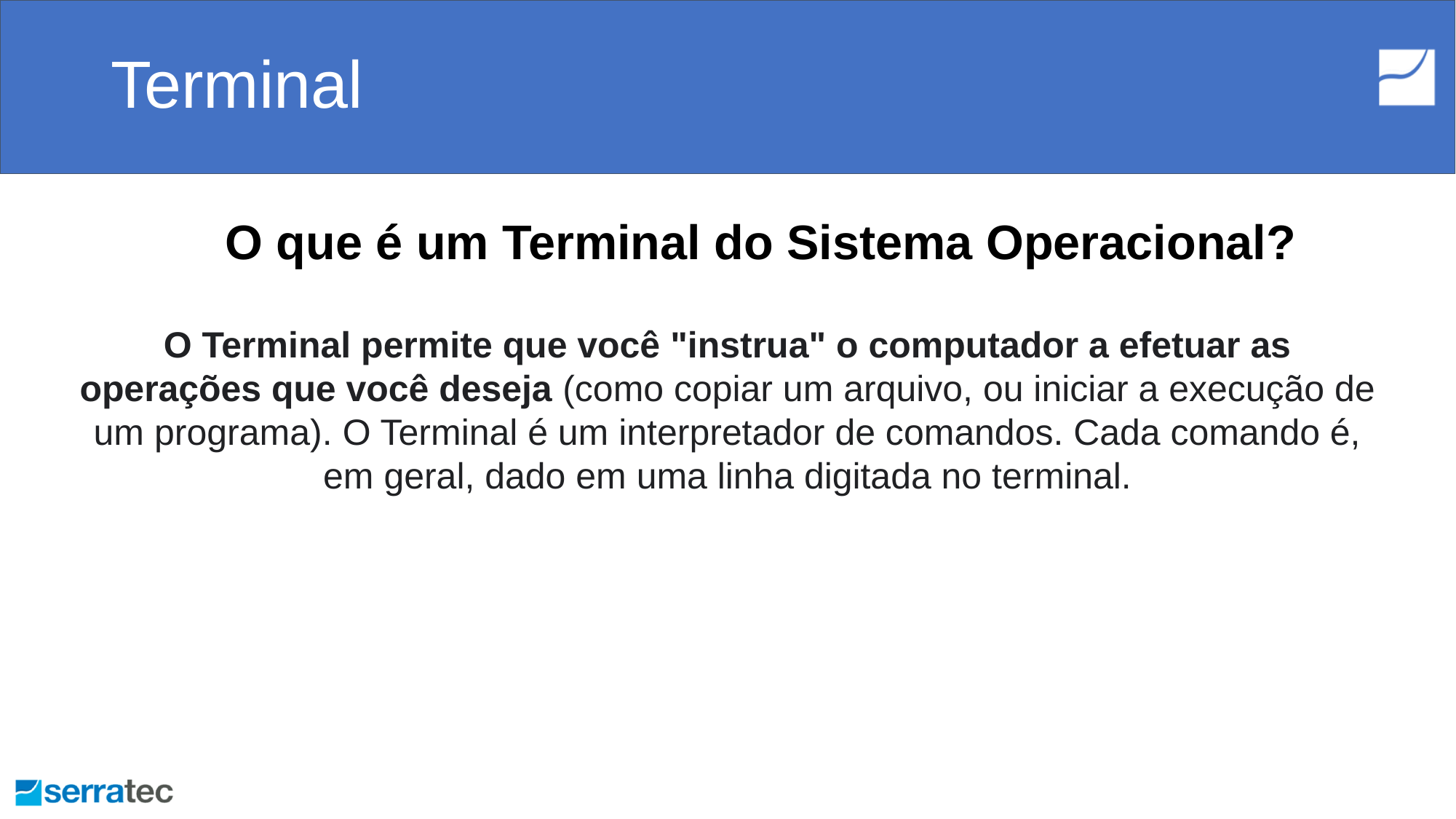

# Terminal
O que é um Terminal do Sistema Operacional?
O Terminal permite que você "instrua" o computador a efetuar as operações que você deseja (como copiar um arquivo, ou iniciar a execução de um programa). O Terminal é um interpretador de comandos. Cada comando é, em geral, dado em uma linha digitada no terminal.